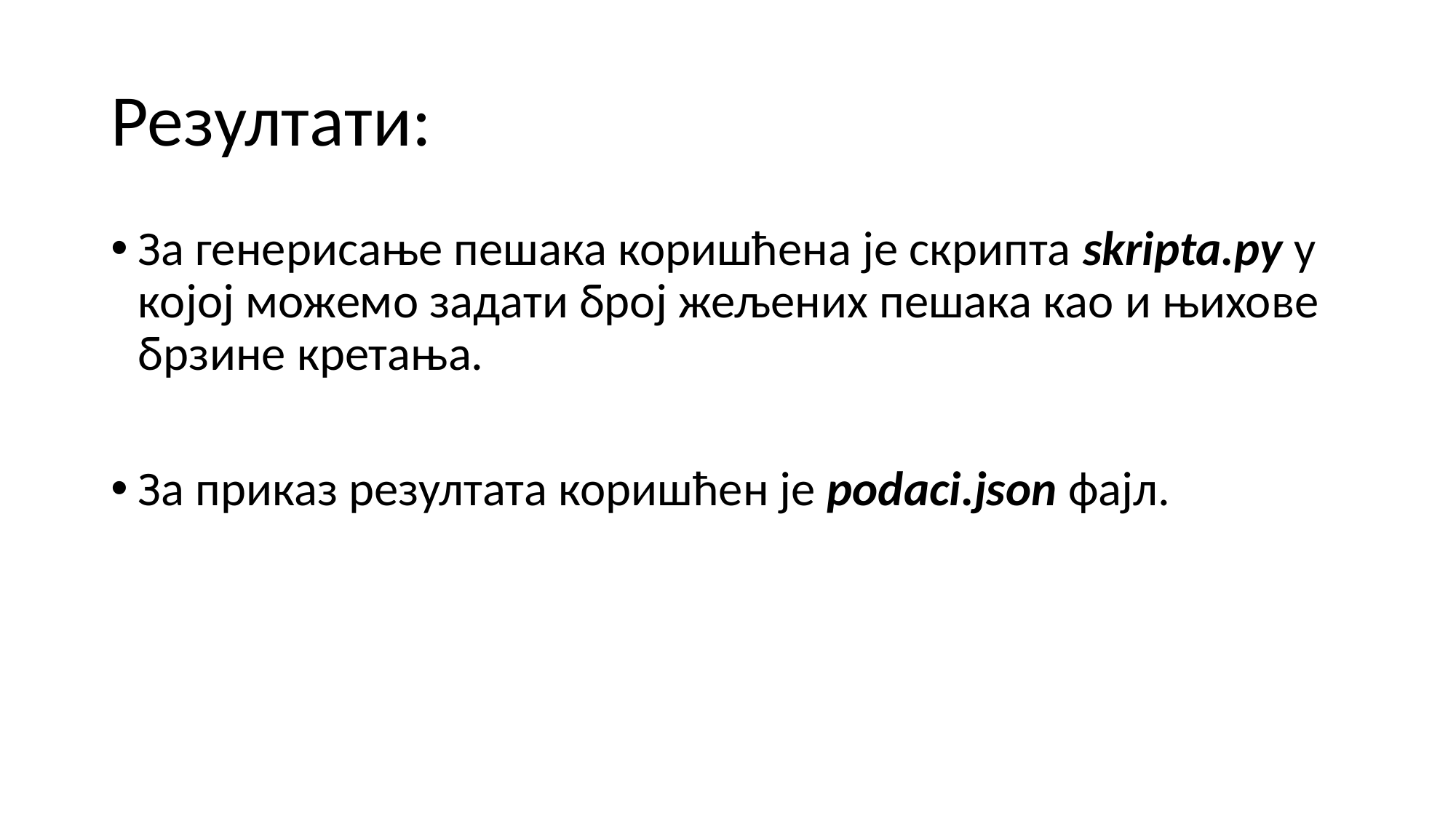

# Резултати:
За генерисање пешака коришћена је скрипта skripta.py у којој можемо задати број жељених пешака као и њихове брзине кретања.

За приказ резултата коришћен је podaci.json фајл.